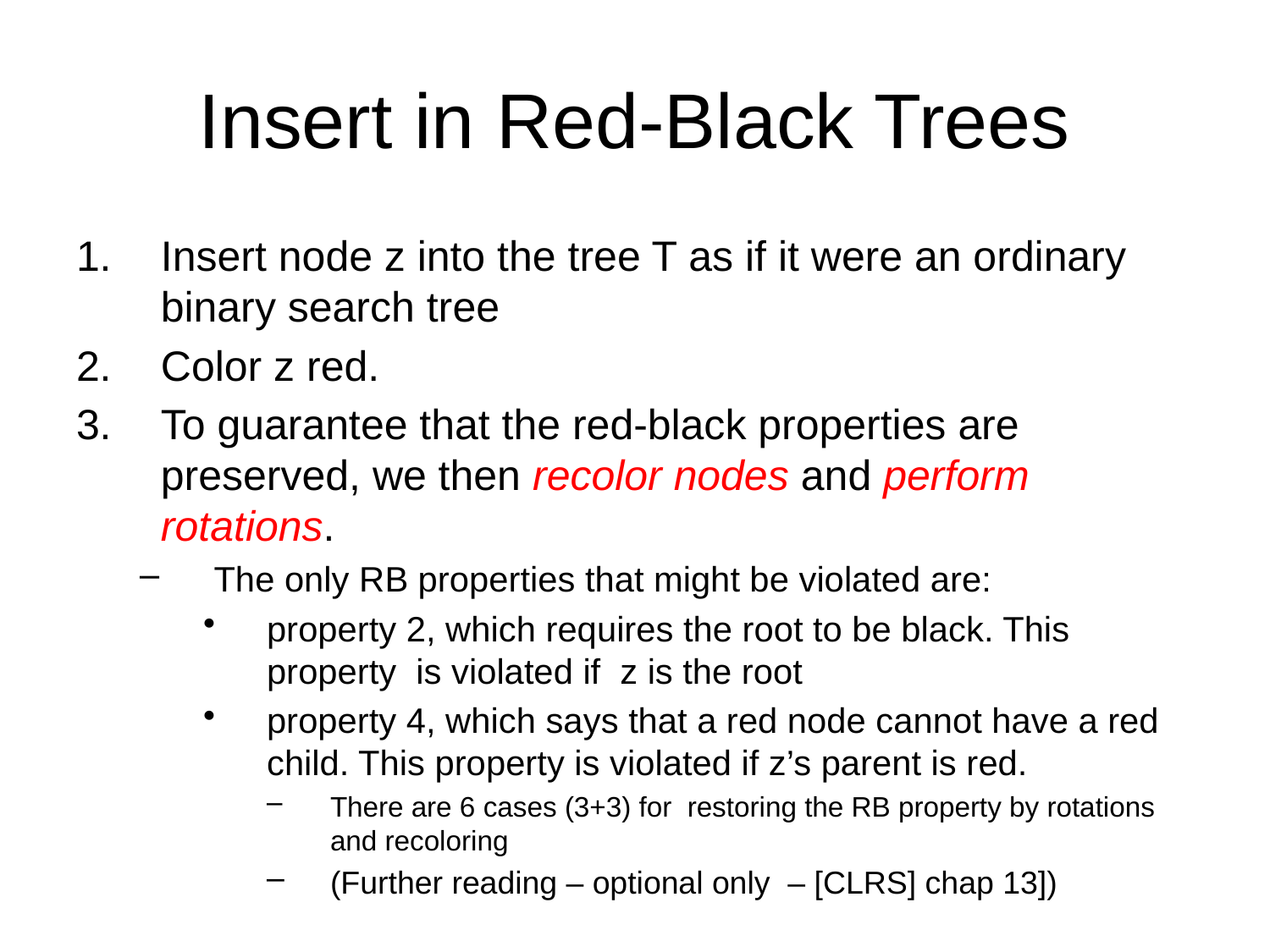

# Insert in Red-Black Trees
Insert node z into the tree T as if it were an ordinary binary search tree
Color z red.
To guarantee that the red-black properties are preserved, we then recolor nodes and perform rotations.
The only RB properties that might be violated are:
property 2, which requires the root to be black. This property  is violated if  z is the root
property 4, which says that a red node cannot have a red child. This property is violated if z’s parent is red.
There are 6 cases (3+3) for  restoring the RB property by rotations and recoloring
(Further reading – optional only  – [CLRS] chap 13])